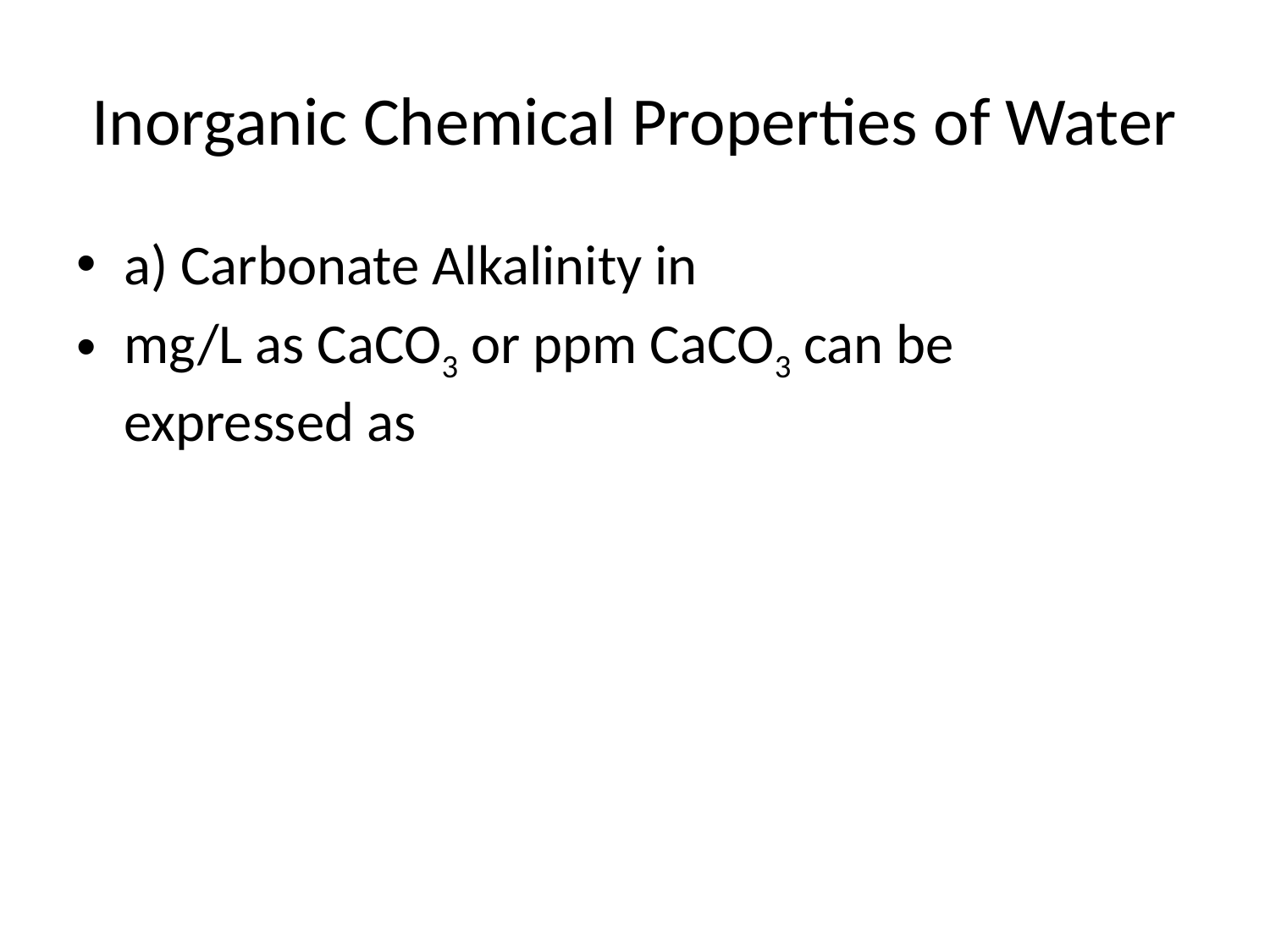

# Inorganic Chemical Properties of Water
a) Carbonate Alkalinity in
mg/L as CaCO3 or ppm CaCO3 can be expressed as